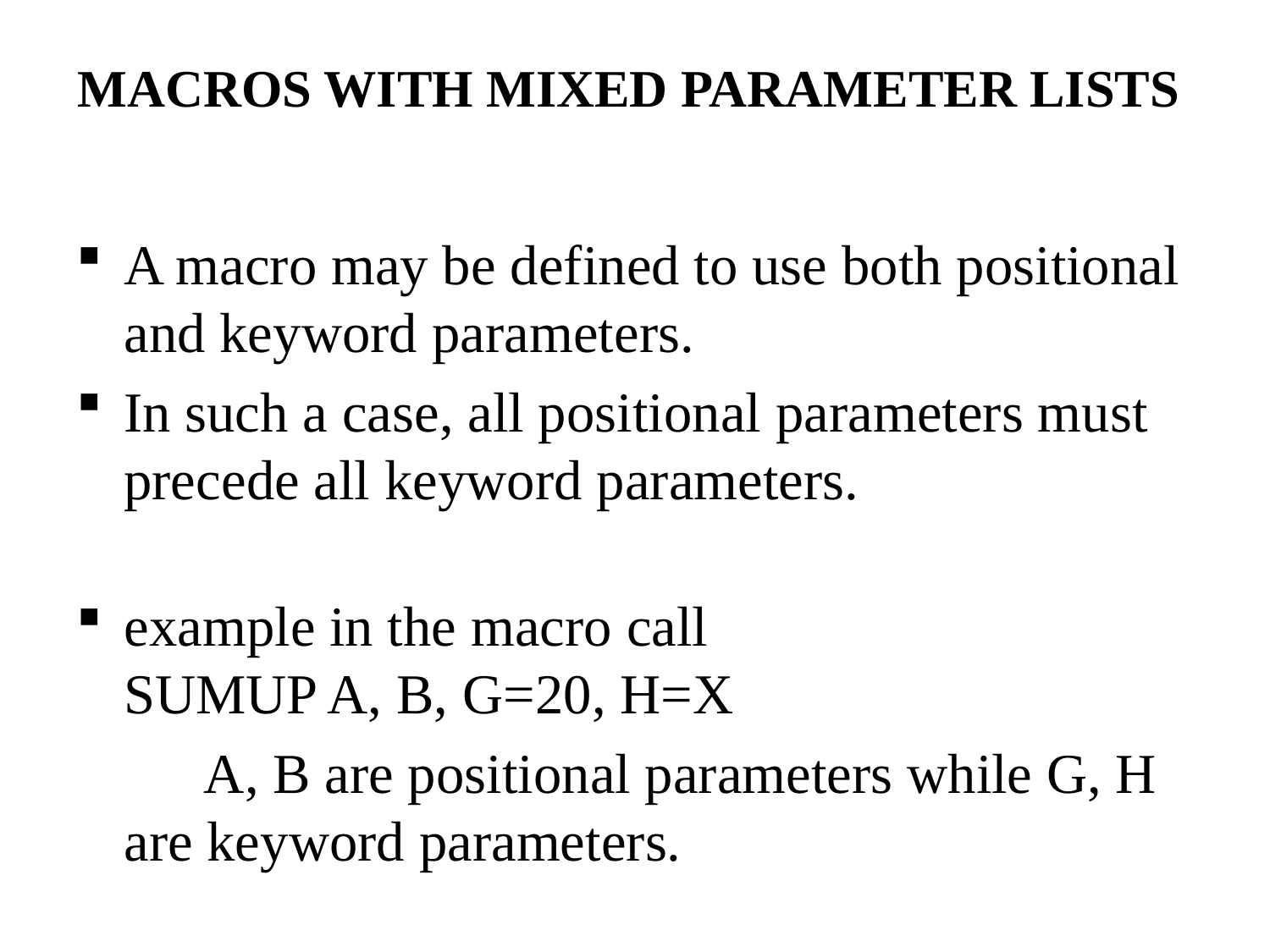

# MACROS WITH MIXED PARAMETER LISTS
A macro may be defined to use both positional
and keyword parameters.
In such a case, all positional parameters must
precede all keyword parameters.
example in the macro call
SUMUP A, B, G=20, H=X
         A, B are positional parameters while G, H are keyword parameters.